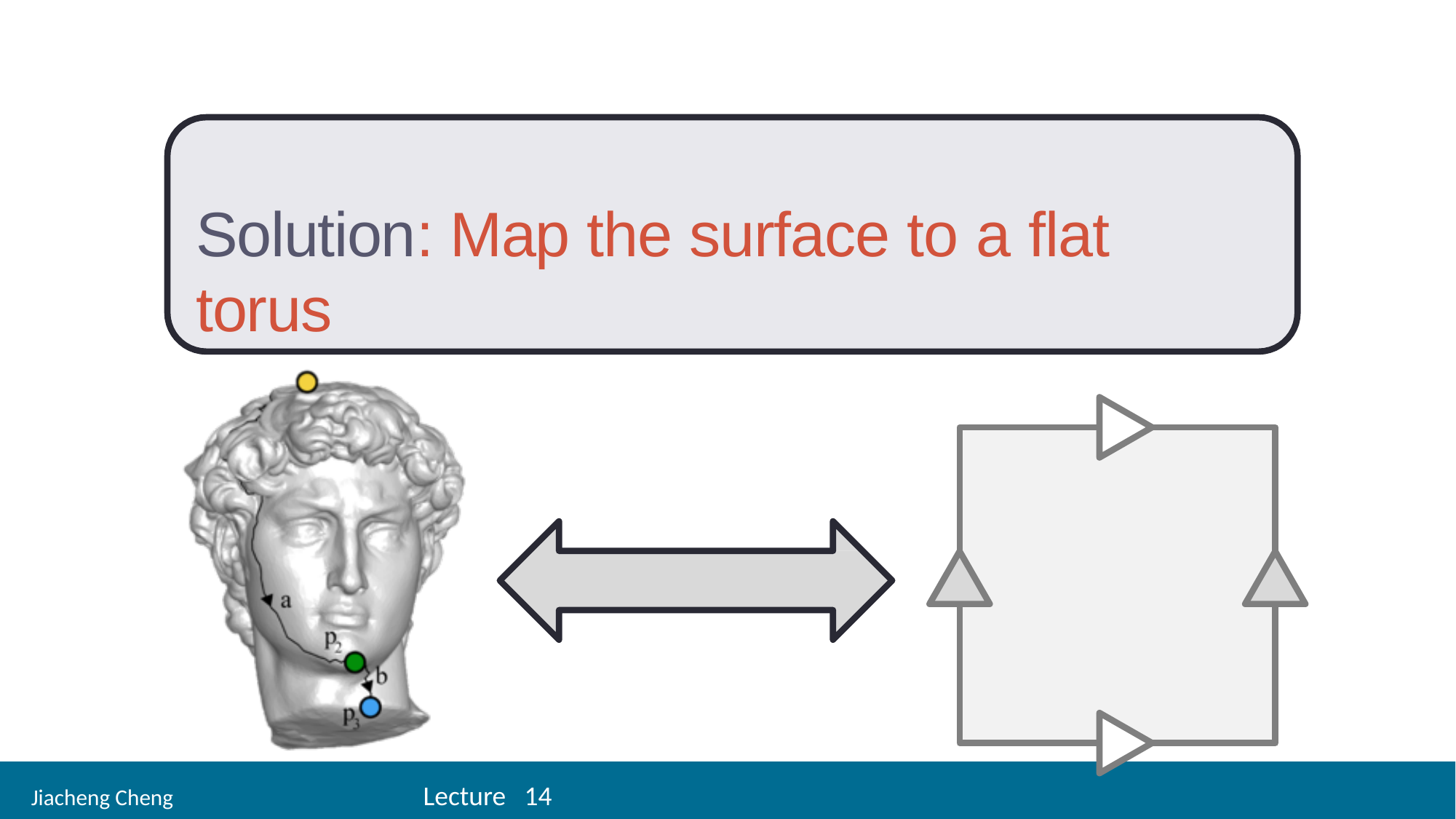

17

# Solution: Map the surface to a flat torus